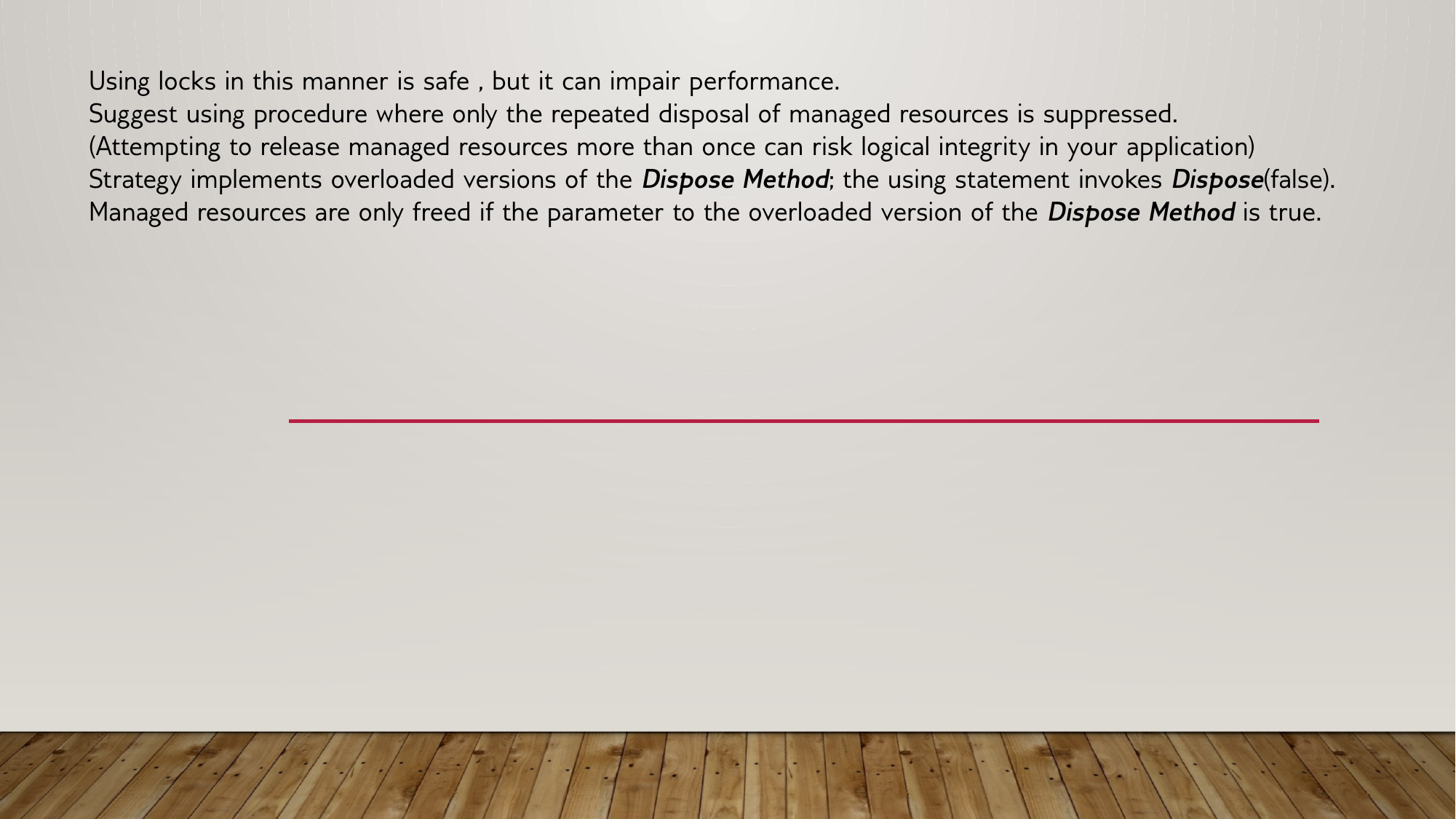

Using locks in this manner is safe , but it can impair performance.
Suggest using procedure where only the repeated disposal of managed resources is suppressed.
(Attempting to release managed resources more than once can risk logical integrity in your application)
Strategy implements overloaded versions of the Dispose Method; the using statement invokes Dispose(false).
Managed resources are only freed if the parameter to the overloaded version of the Dispose Method is true.